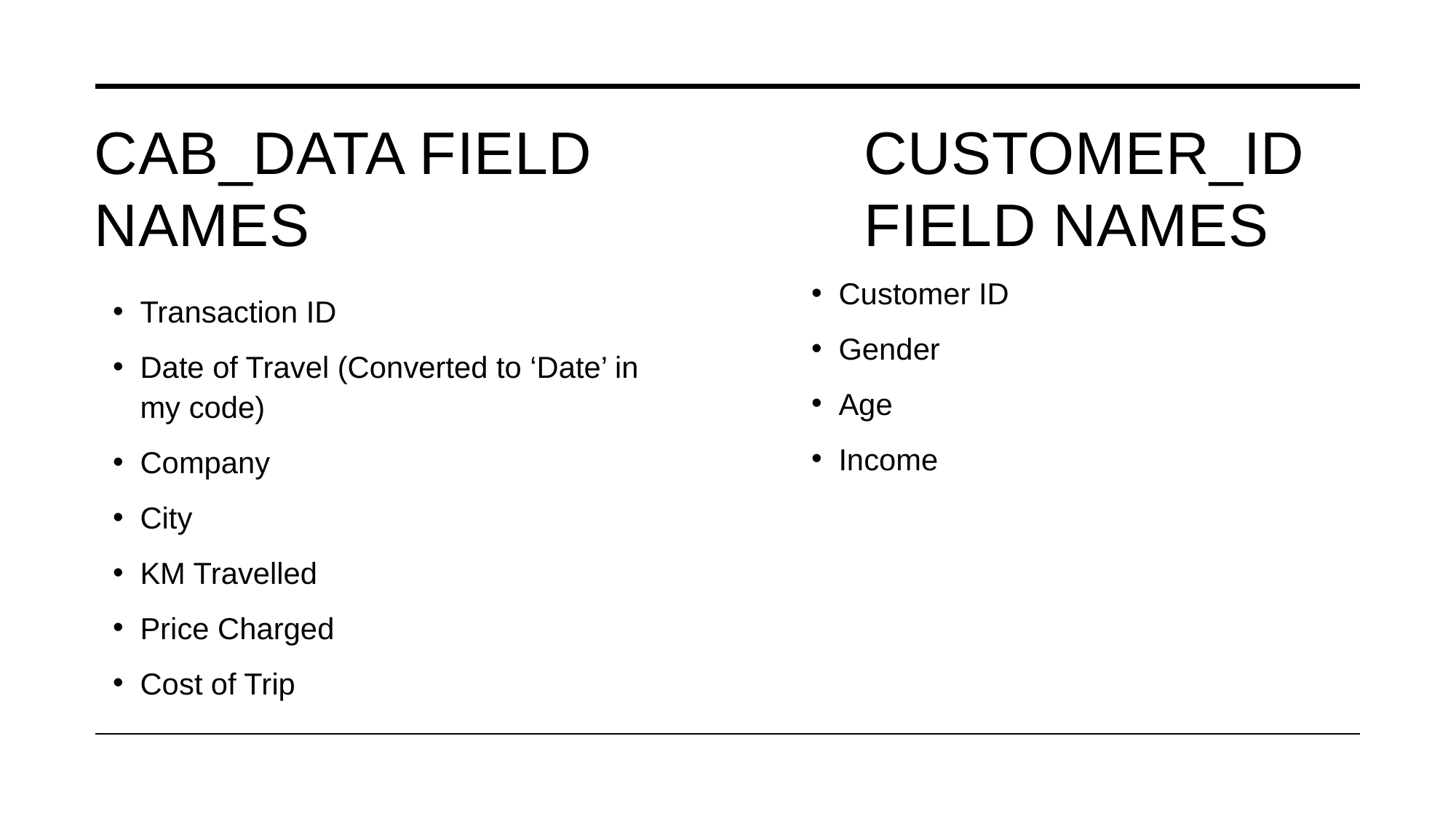

# Cab_Data field names
Customer_ID Field names
Customer ID
Gender
Age
Income

Transaction ID
Date of Travel (Converted to ‘Date’ in my code)
Company
City
KM Travelled
Price Charged
Cost of Trip